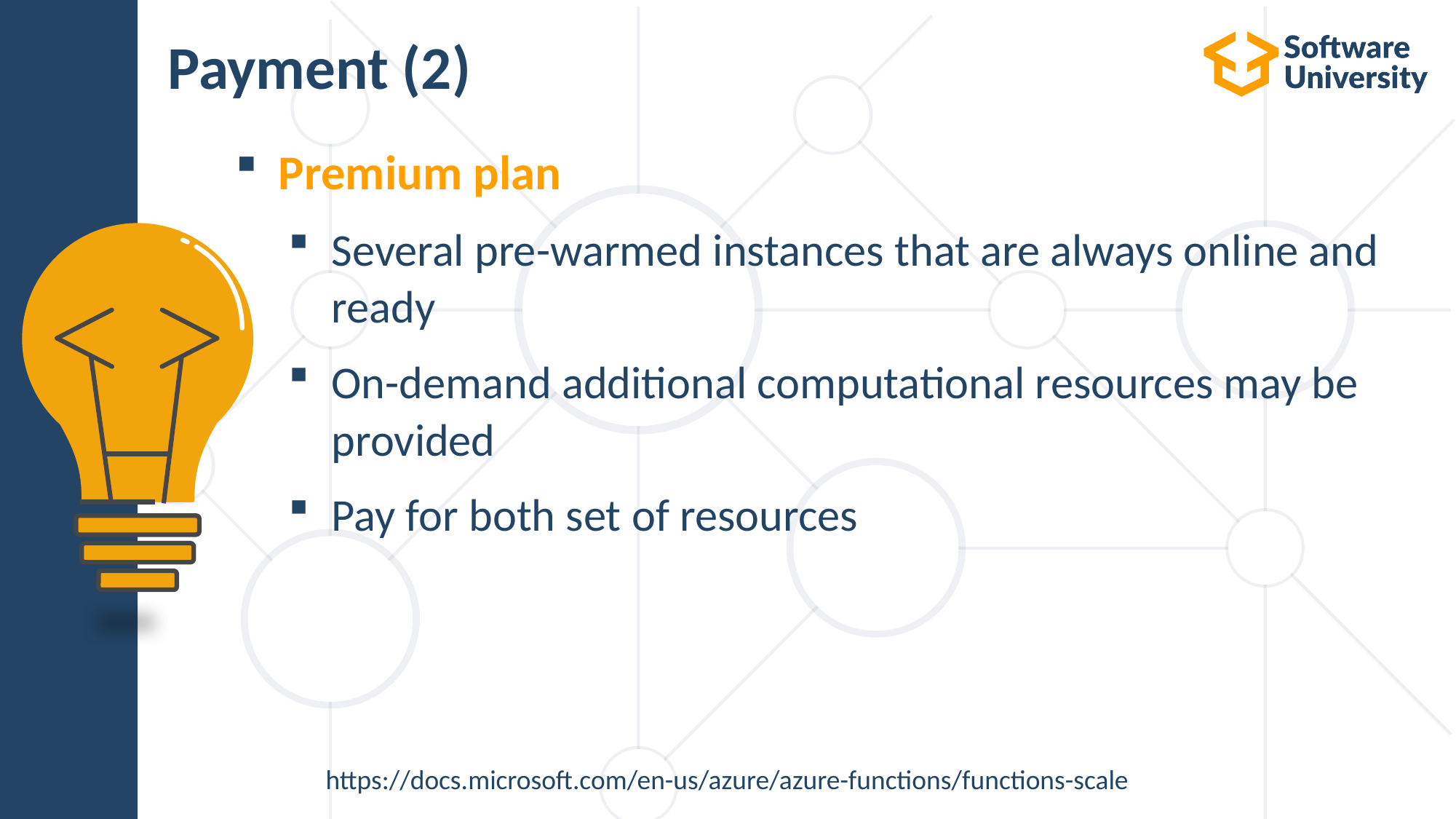

# Payment (2)
Premium plan
Several pre-warmed instances that are always online and ready
On-demand additional computational resources may be provided
Pay for both set of resources
https://docs.microsoft.com/en-us/azure/azure-functions/functions-scale